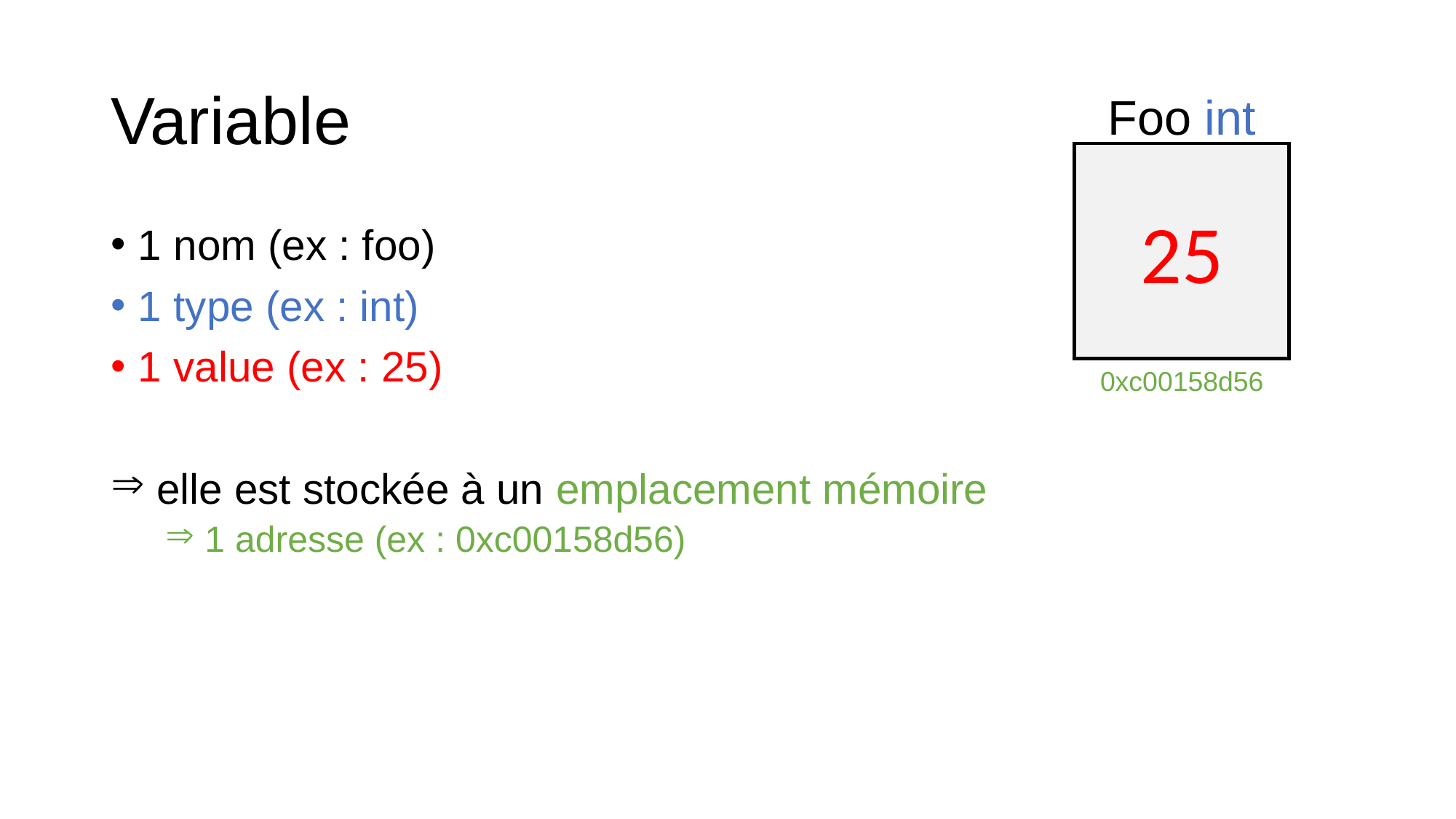

# Variable
Foo int
25
1 nom (ex : foo)
1 type (ex : int)
1 value (ex : 25)

 elle est stockée à un emplacement mémoire
 1 adresse (ex : 0xc00158d56)
0xc00158d56